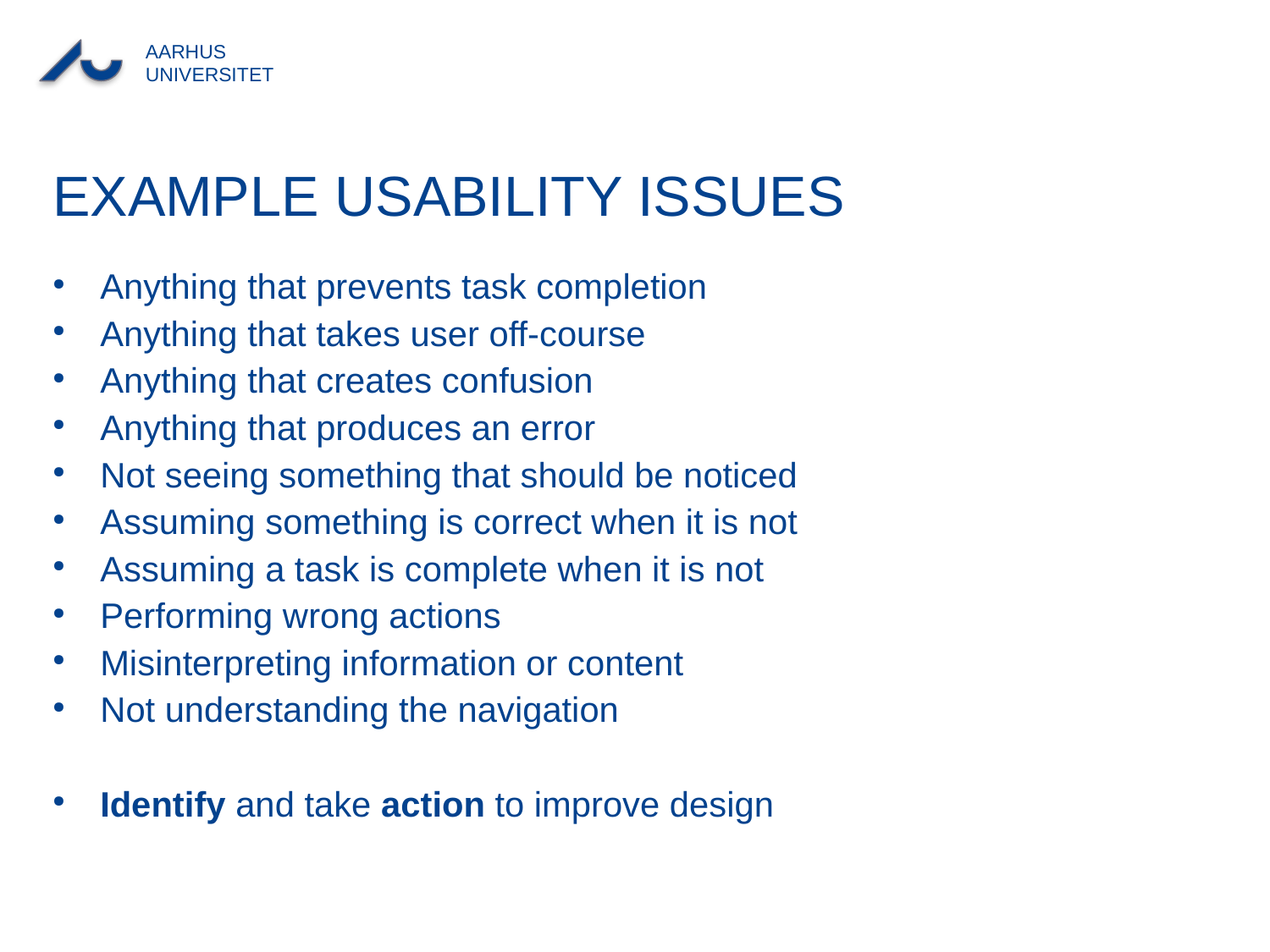

# Example usability issues
Anything that prevents task completion
Anything that takes user off-course
Anything that creates confusion
Anything that produces an error
Not seeing something that should be noticed
Assuming something is correct when it is not
Assuming a task is complete when it is not
Performing wrong actions
Misinterpreting information or content
Not understanding the navigation

Identify and take action to improve design